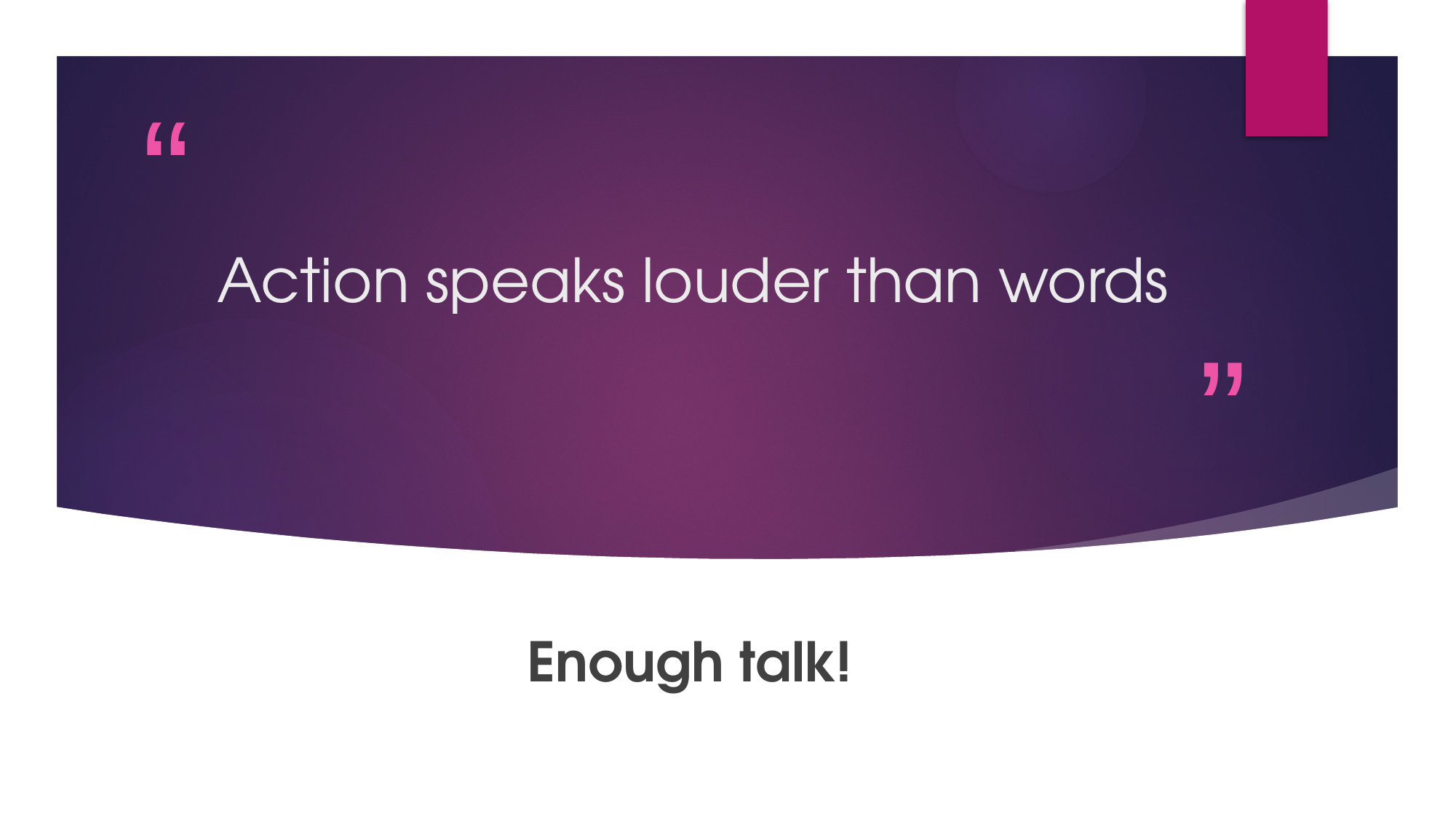

# Action speaks louder than words

Enough talk!